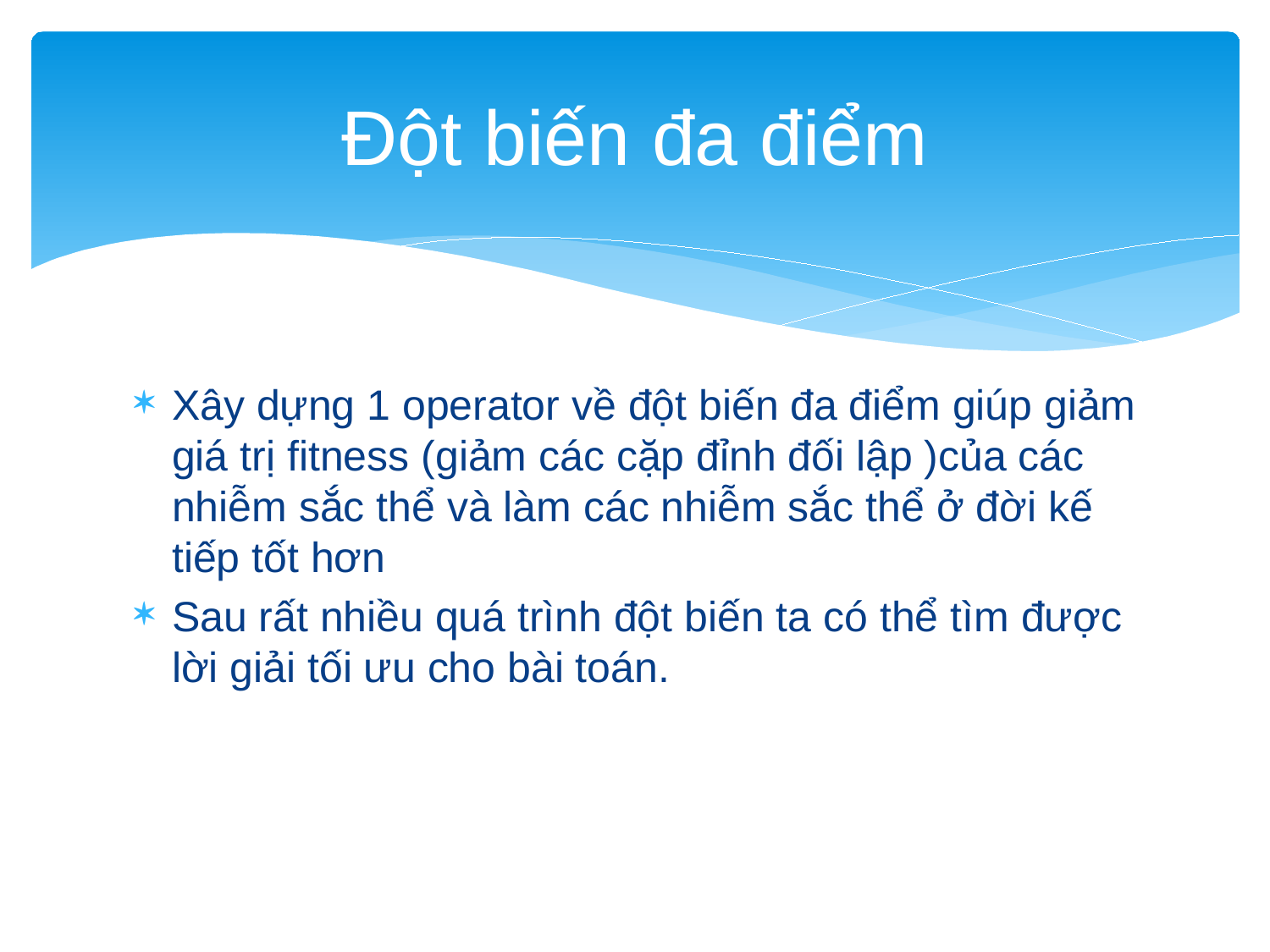

# Đột biến đa điểm
Xây dựng 1 operator về đột biến đa điểm giúp giảm giá trị fitness (giảm các cặp đỉnh đối lập )của các nhiễm sắc thể và làm các nhiễm sắc thể ở đời kế tiếp tốt hơn
Sau rất nhiều quá trình đột biến ta có thể tìm được lời giải tối ưu cho bài toán.